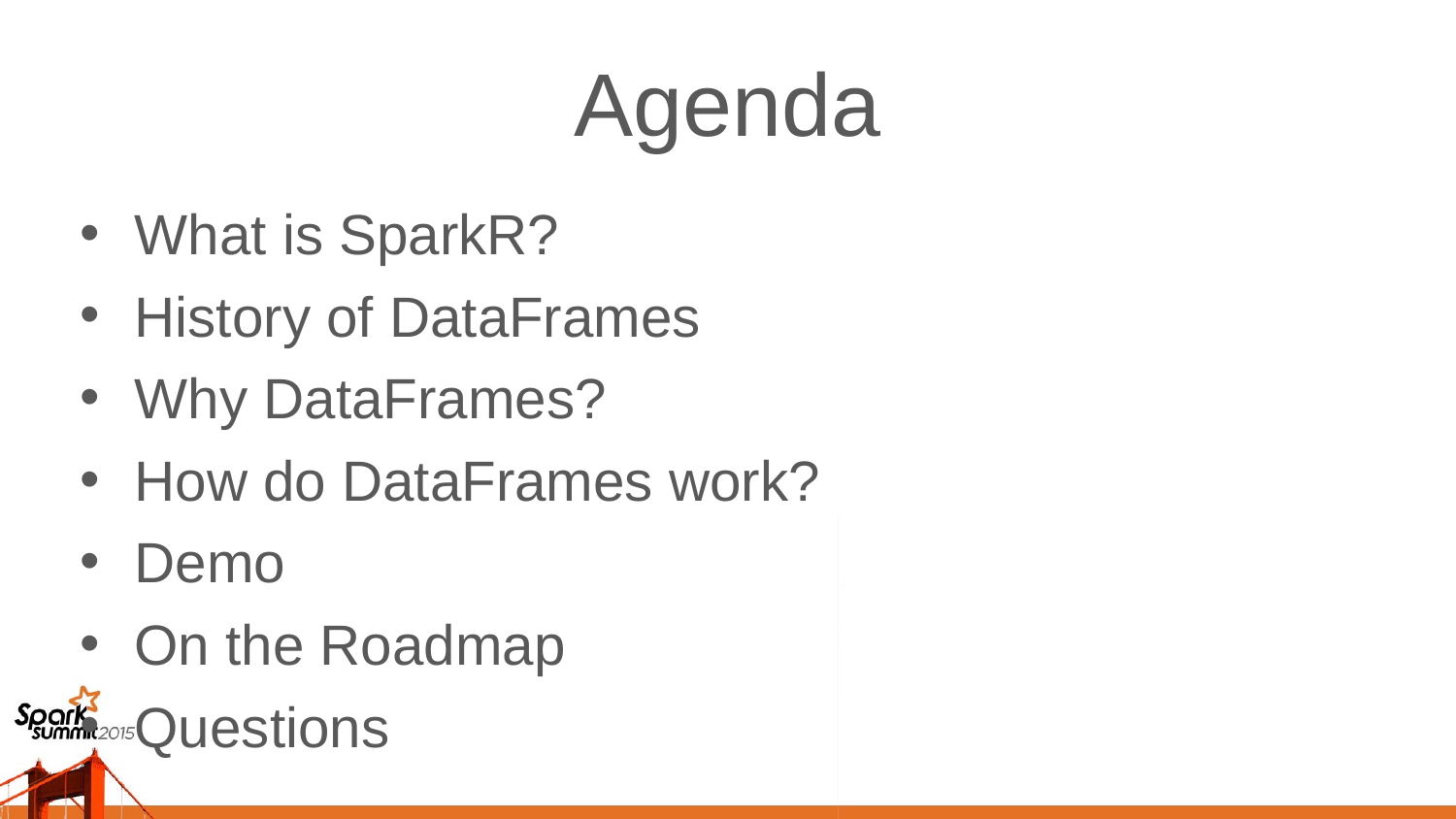

# Agenda
What is SparkR?
History of DataFrames
Why DataFrames?
How do DataFrames work?
Demo
On the Roadmap
Questions
2